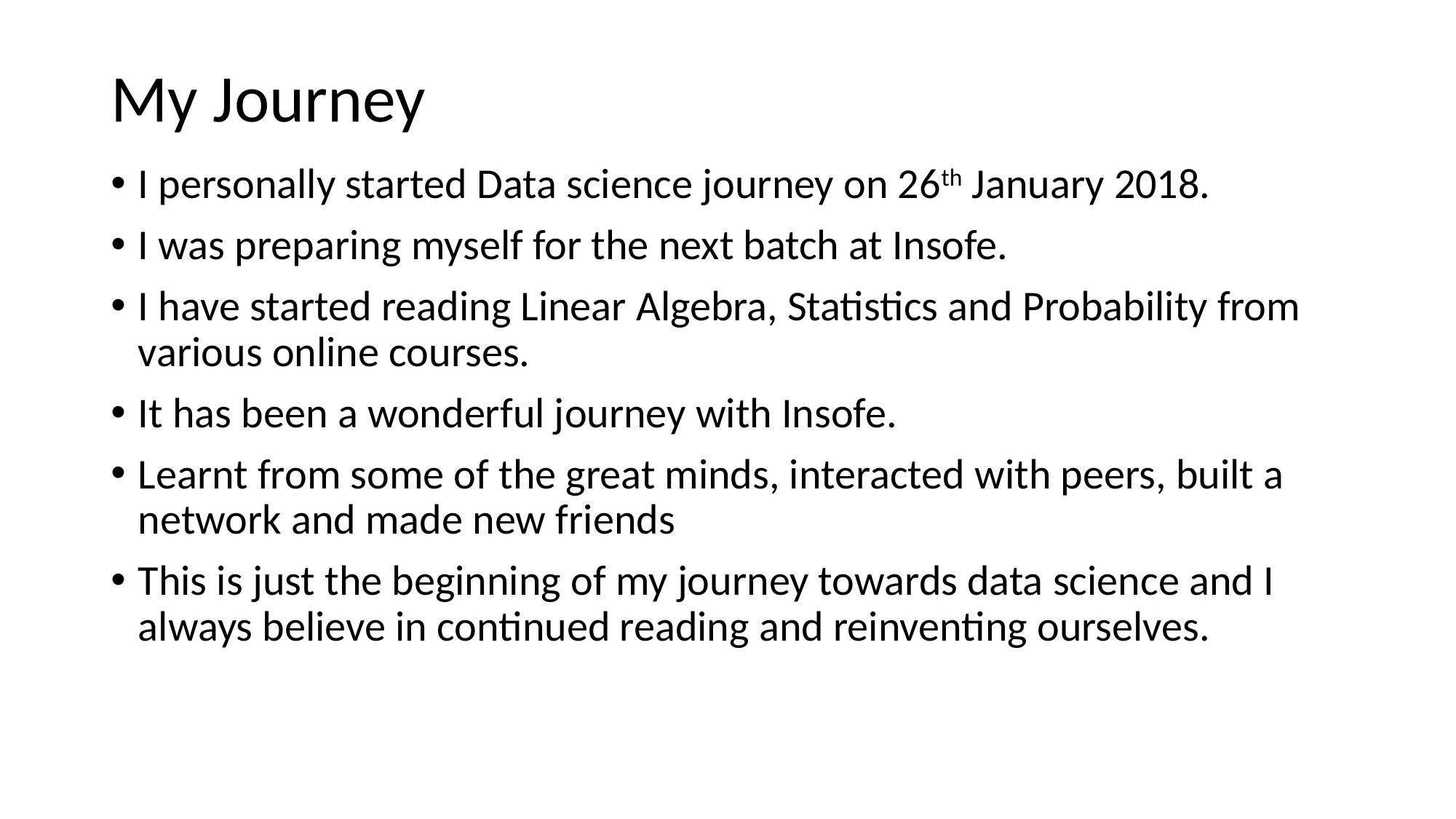

# My Journey
I personally started Data science journey on 26th January 2018.
I was preparing myself for the next batch at Insofe.
I have started reading Linear Algebra, Statistics and Probability from various online courses.
It has been a wonderful journey with Insofe.
Learnt from some of the great minds, interacted with peers, built a network and made new friends
This is just the beginning of my journey towards data science and I always believe in continued reading and reinventing ourselves.